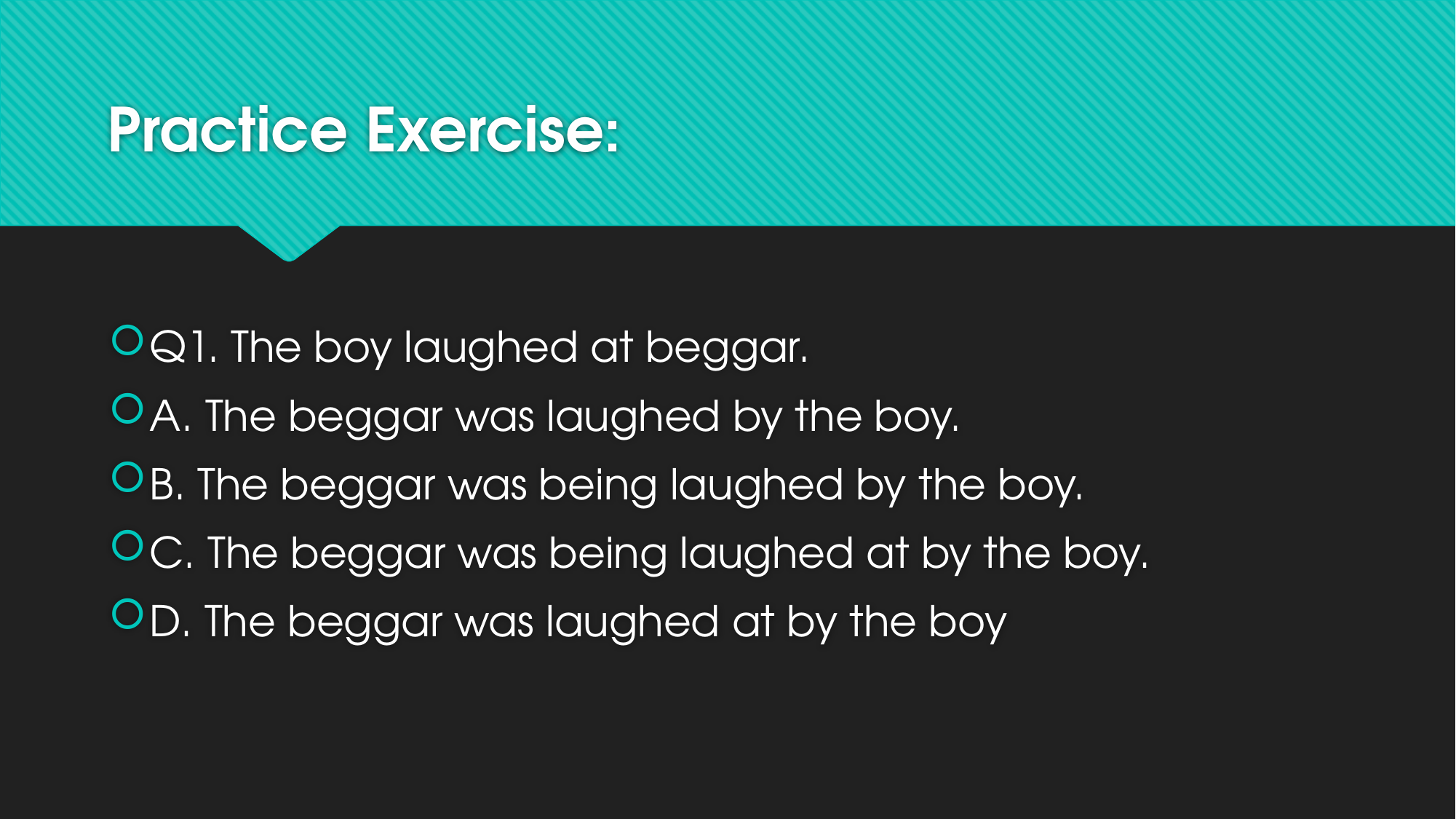

# Practice Exercise:
Q1. The boy laughed at beggar.
A. The beggar was laughed by the boy.
B. The beggar was being laughed by the boy.
C. The beggar was being laughed at by the boy.
D. The beggar was laughed at by the boy